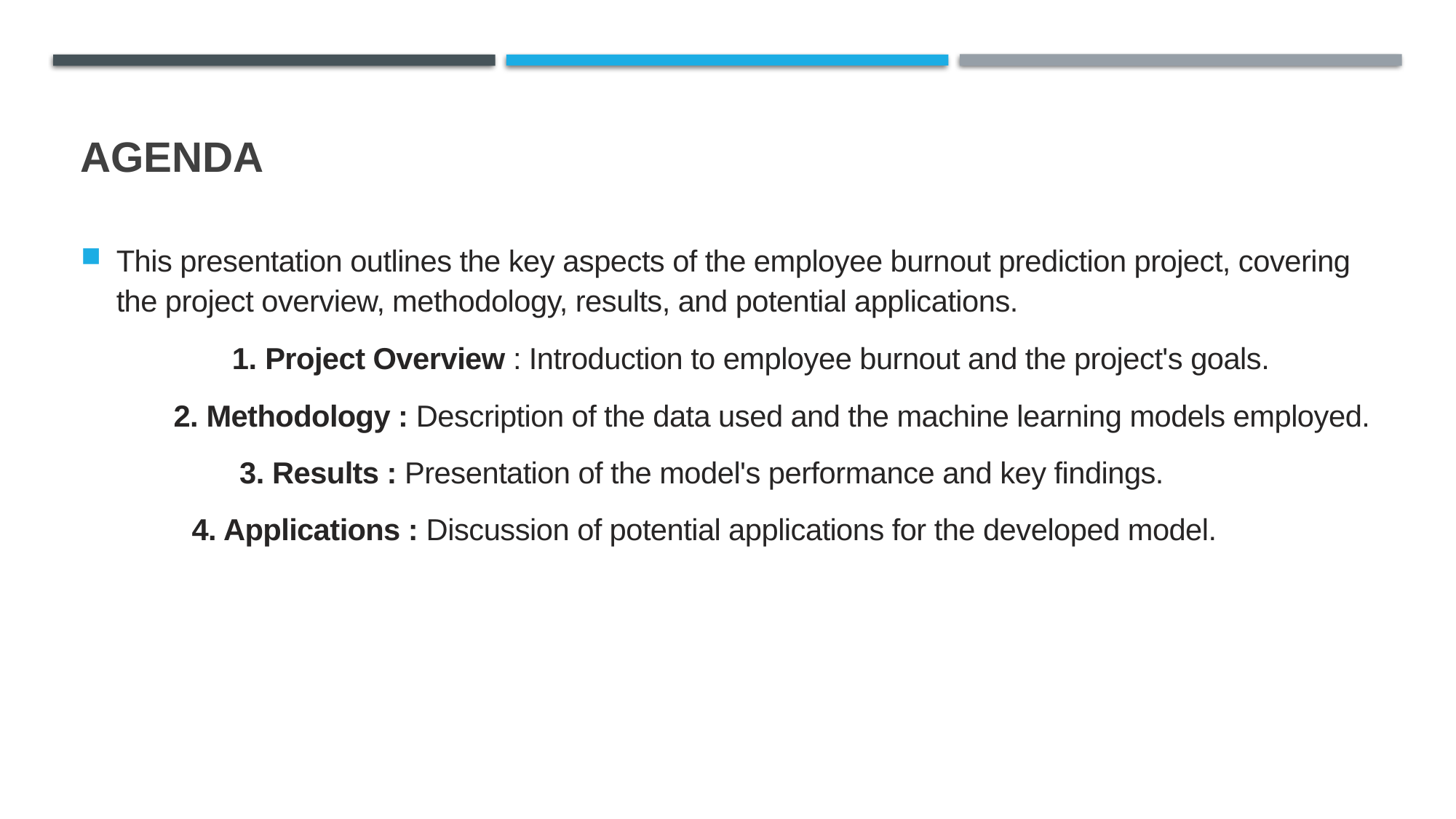

This presentation outlines the key aspects of the employee burnout prediction project, covering the project overview, methodology, results, and potential applications.
                   1. Project Overview : Introduction to employee burnout and the project's goals.
           2. Methodology : Description of the data used and the machine learning models employed.
                    3. Results : Presentation of the model's performance and key findings.
              4. Applications : Discussion of potential applications for the developed model.

# AGENDA